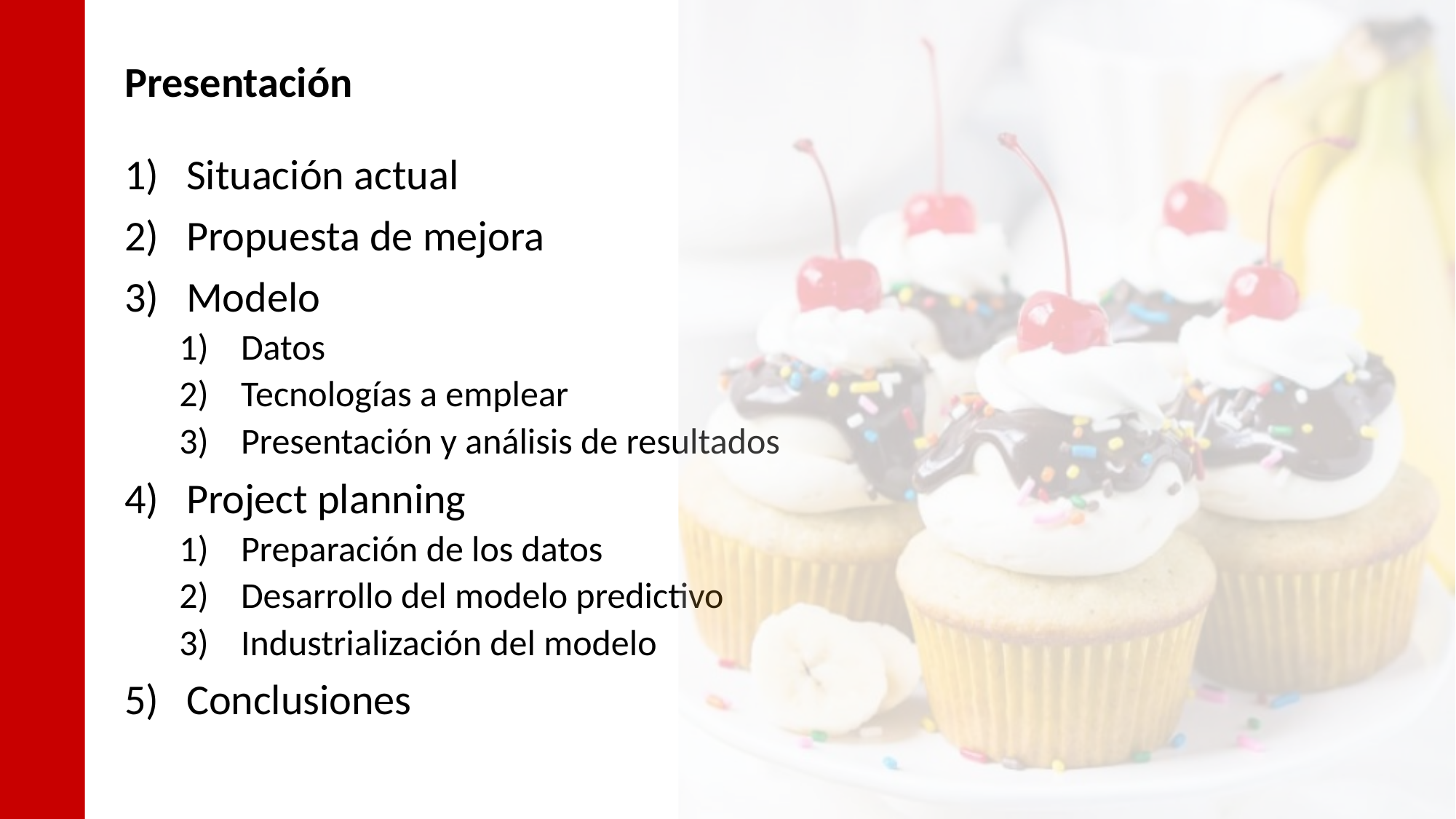

# Presentación
Situación actual
Propuesta de mejora
Modelo
Datos
Tecnologías a emplear
Presentación y análisis de resultados
Project planning
Preparación de los datos
Desarrollo del modelo predictivo
Industrialización del modelo
Conclusiones